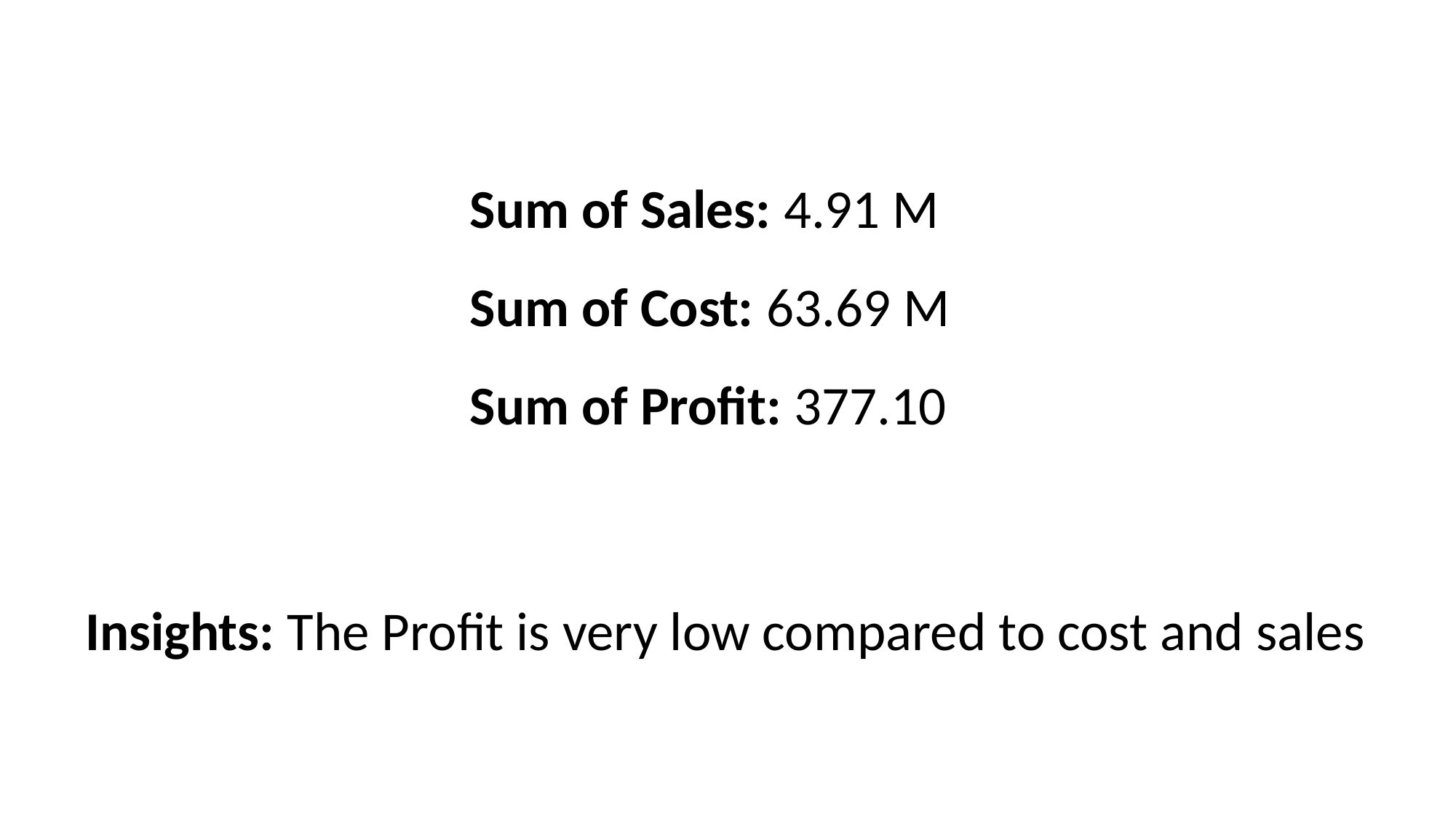

Sum of Sales: 4.91 M
Sum of Cost: 63.69 M
Sum of Profit: 377.10
Insights: The Profit is very low compared to cost and sales